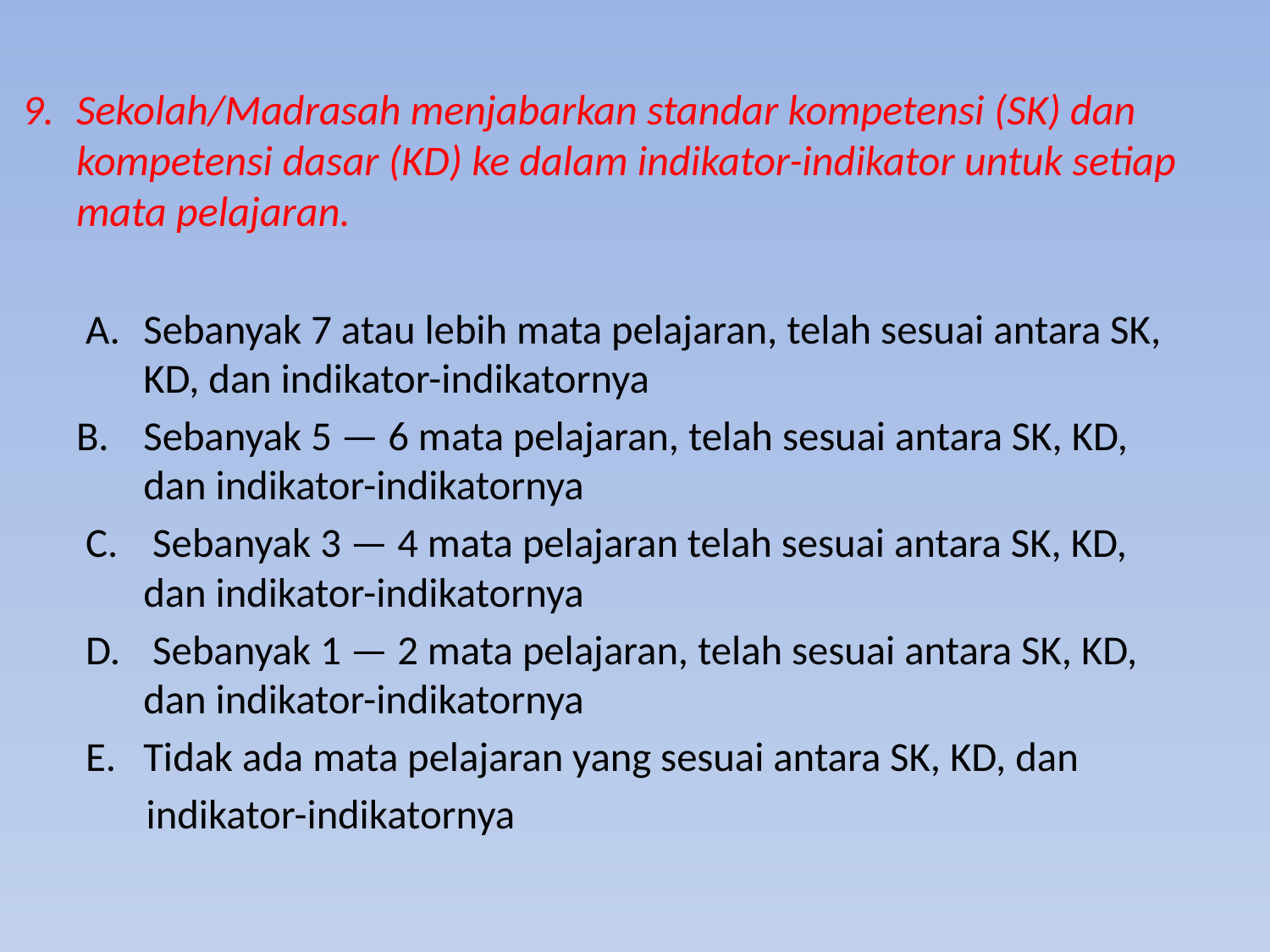

# 9.	Sekolah/Madrasah menjabarkan standar kompetensi (SK) dan kompetensi dasar (KD) ke dalam indikator-indikator untuk setiap mata pelajaran.
 A. 	Sebanyak 7 atau lebih mata pelajaran, telah sesuai antara SK, KD, dan indikator-indikatornya
B.  	Sebanyak 5 — 6 mata pelajaran, telah sesuai antara SK, KD, dan indikator-indikatornya
 C.	 Sebanyak 3 — 4 mata pelajaran telah sesuai antara SK, KD,  dan indikator-indikatornya
 D.	 Sebanyak 1 — 2 mata pelajaran, telah sesuai antara SK, KD,  dan indikator-indikatornya
 E. 	Tidak ada mata pelajaran yang sesuai antara SK, KD, dan
     	indikator-indikatornya